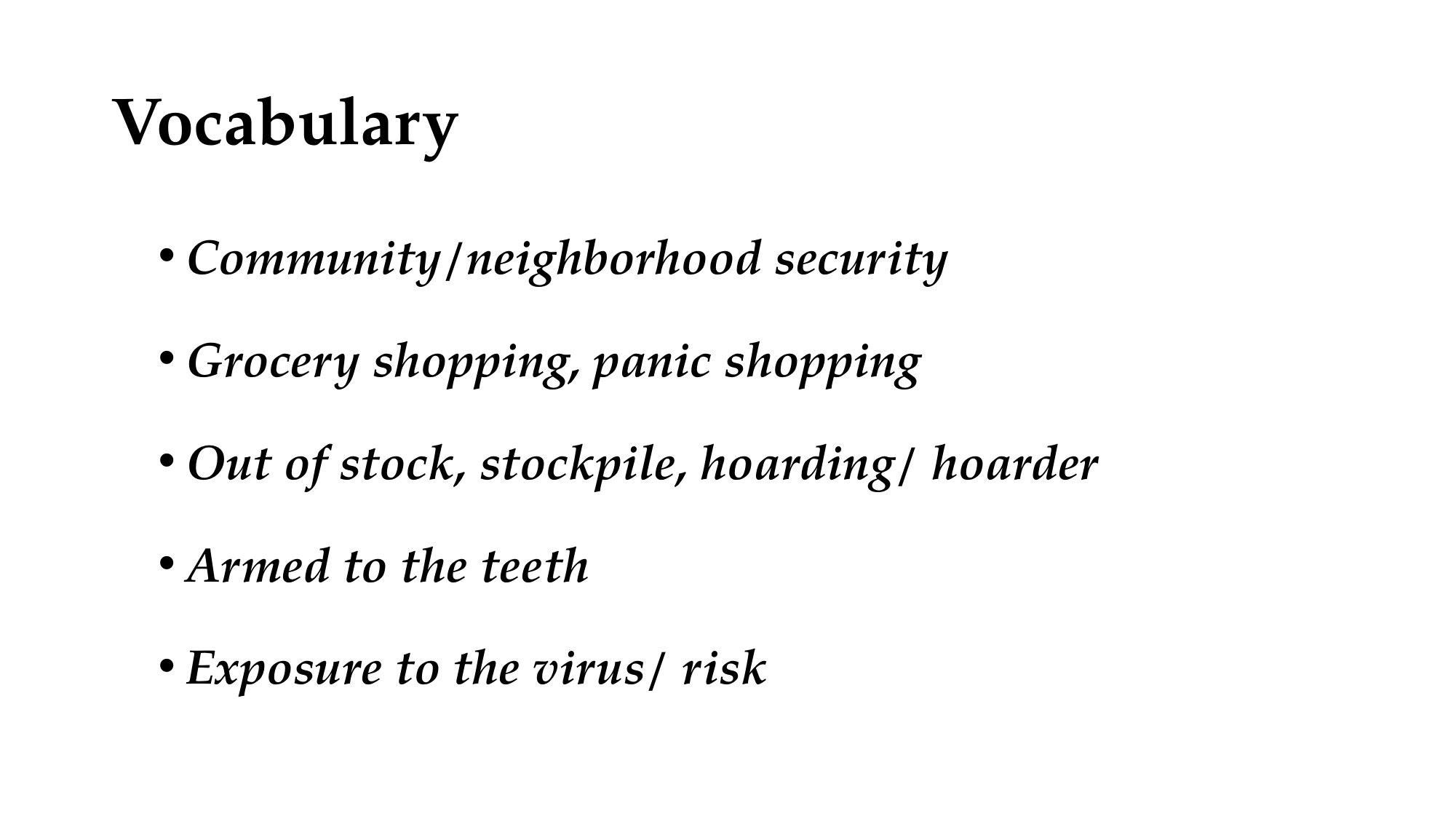

# Vocabulary
Community/neighborhood security
Grocery shopping, panic shopping
Out of stock, stockpile, hoarding/ hoarder
Armed to the teeth
Exposure to the virus/ risk